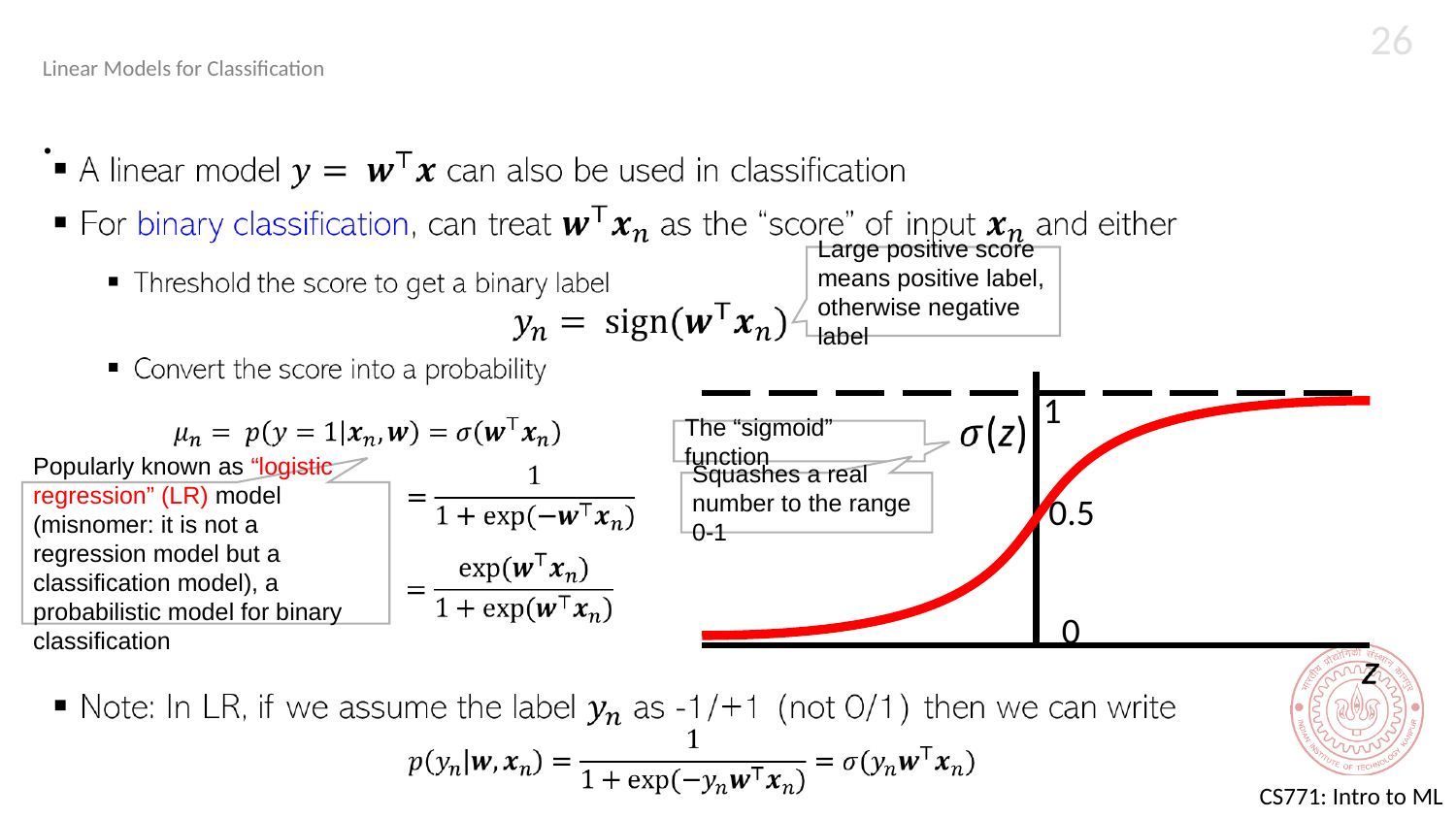

26
# Linear Models for Classification

Large positive score means positive label, otherwise negative label

1

The “sigmoid” function

Squashes a real number to the range 0-1
Popularly known as “logistic regression” (LR) model (misnomer: it is not a regression model but a classification model), a probabilistic model for binary classification
0.5

0